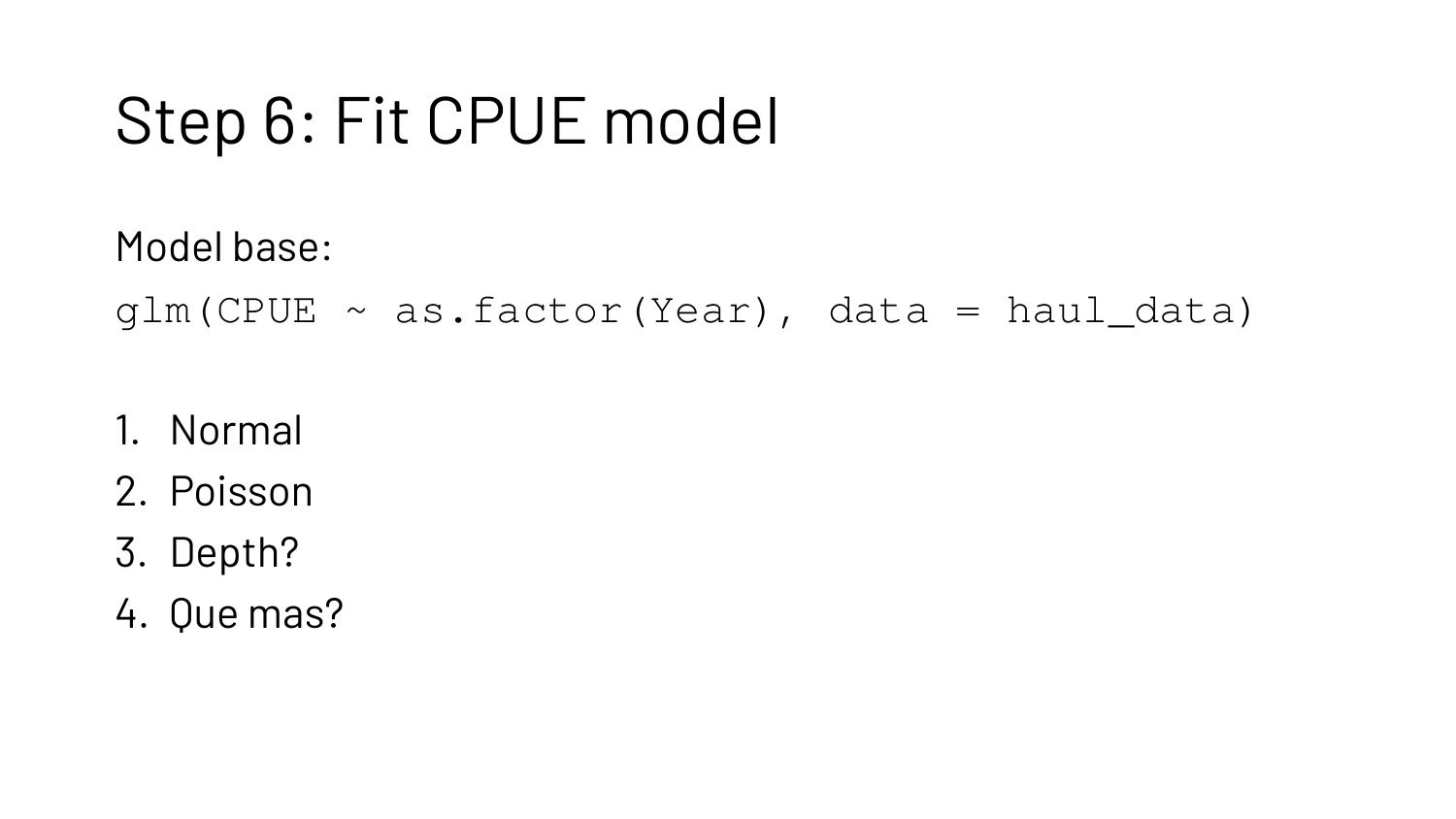

# Step 6: Fit CPUE model
Model base:
glm(CPUE ~ as.factor(Year), data = haul_data)

Normal
Poisson
Depth?
Que mas?